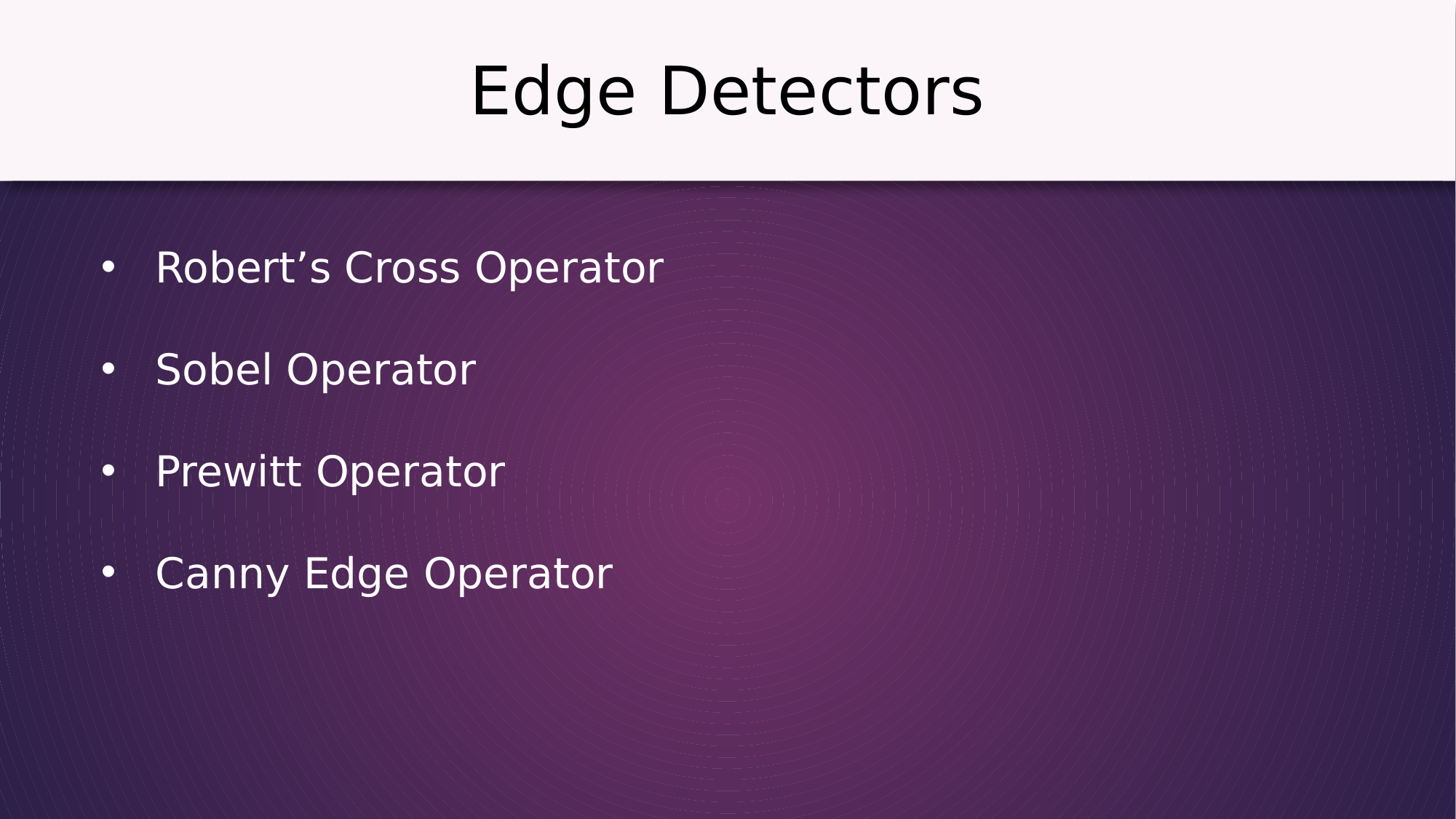

Edge Detectors
Robert’s Cross Operator
Sobel Operator
Prewitt Operator
Canny Edge Operator